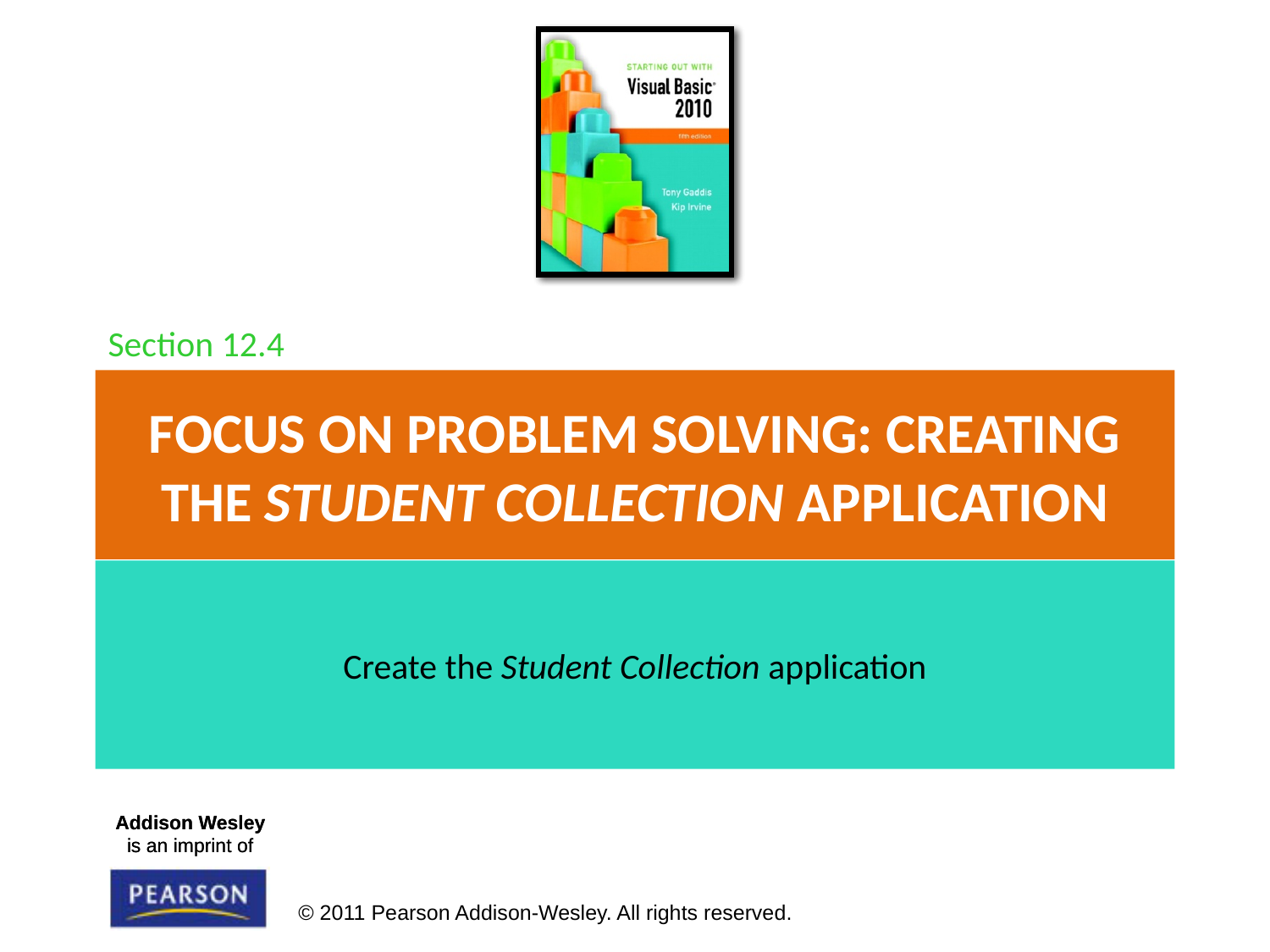

Section 12.4
# Focus on Problem Solving: Creating the Student Collection Application
Create the Student Collection application